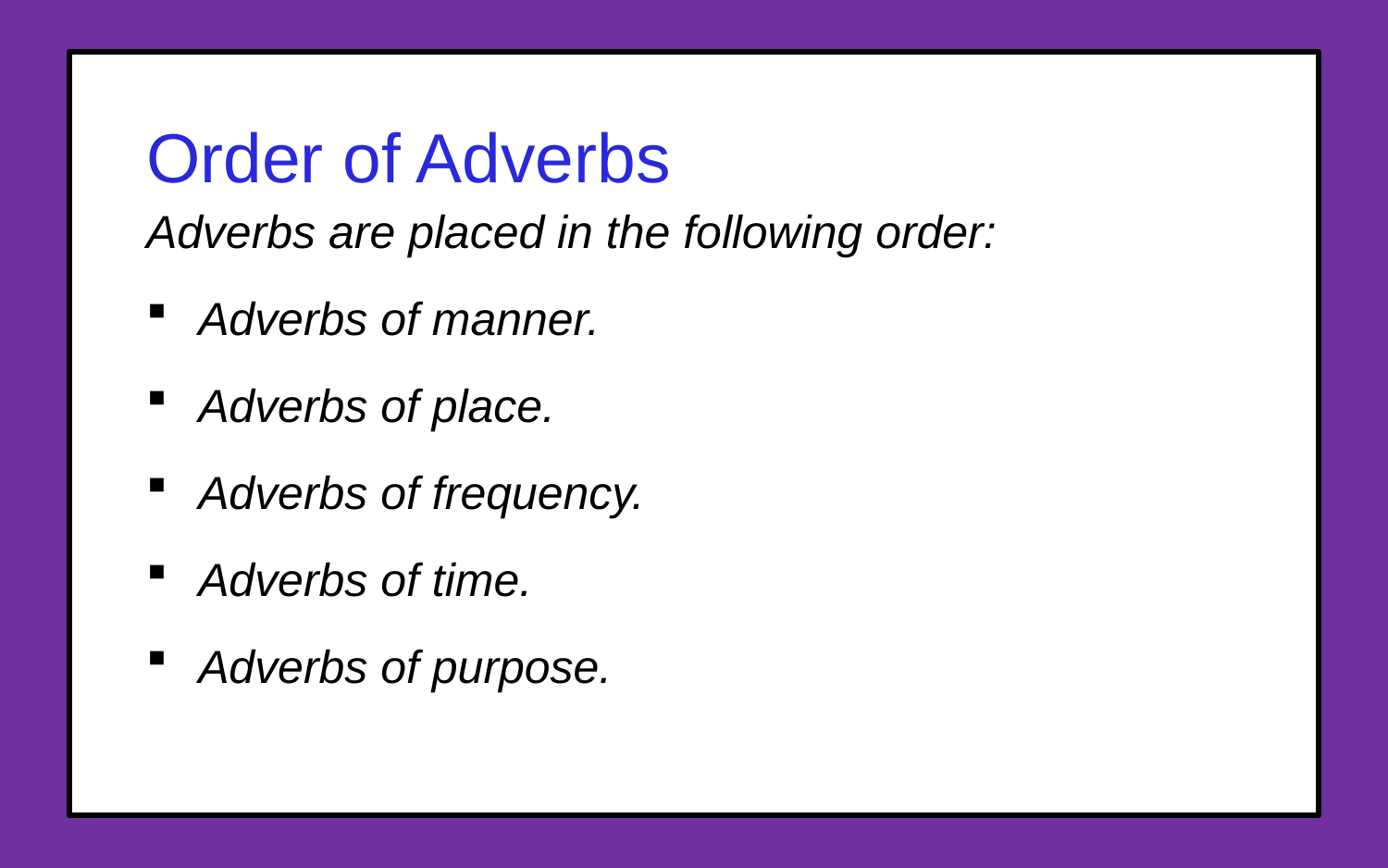

Order of Adverbs
Adverbs are placed in the following order:
Adverbs of manner.
Adverbs of place.
Adverbs of frequency.
Adverbs of time.
Adverbs of purpose.